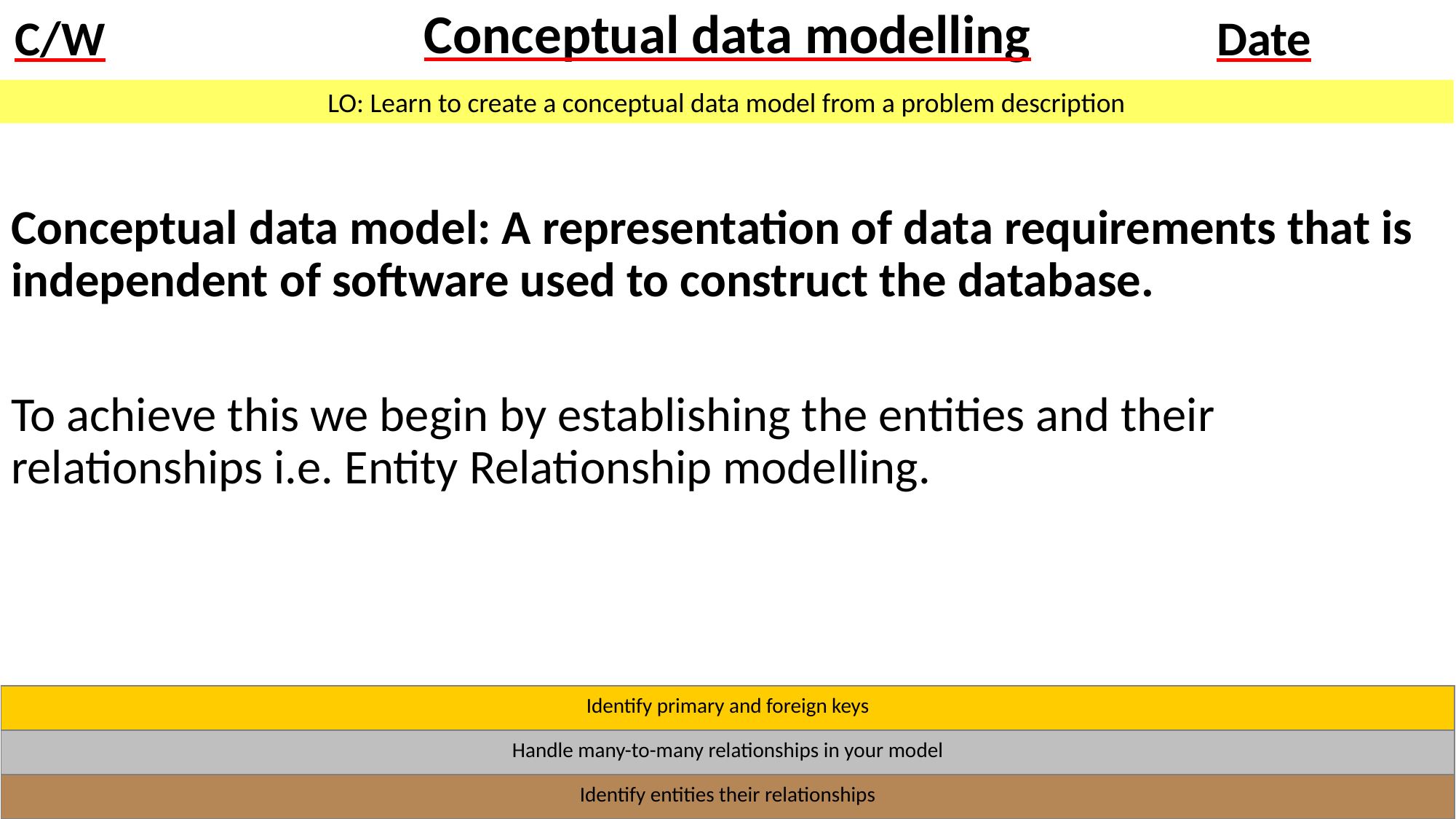

# Conceptual data modelling

Conceptual data model: A representation of data requirements that is independent of software used to construct the database.

To achieve this we begin by establishing the entities and their relationships i.e. Entity Relationship modelling.